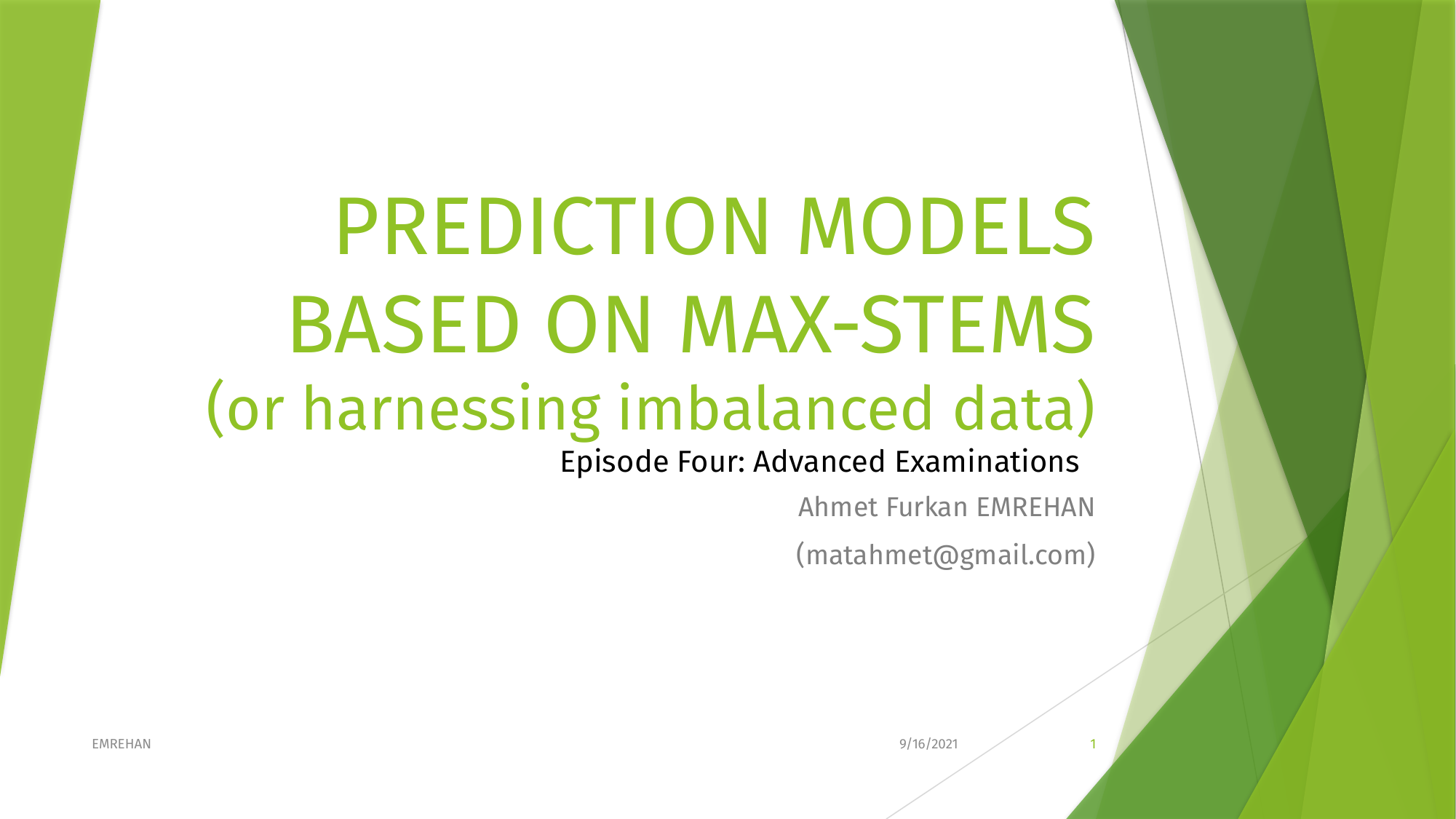

# PREDICTION MODELS BASED ON MAX-STEMS (or harnessing imbalanced data) Episode Four: Advanced Examinations
Ahmet Furkan EMREHAN
(matahmet@gmail.com)

EMREHAN
9/16/2021
1